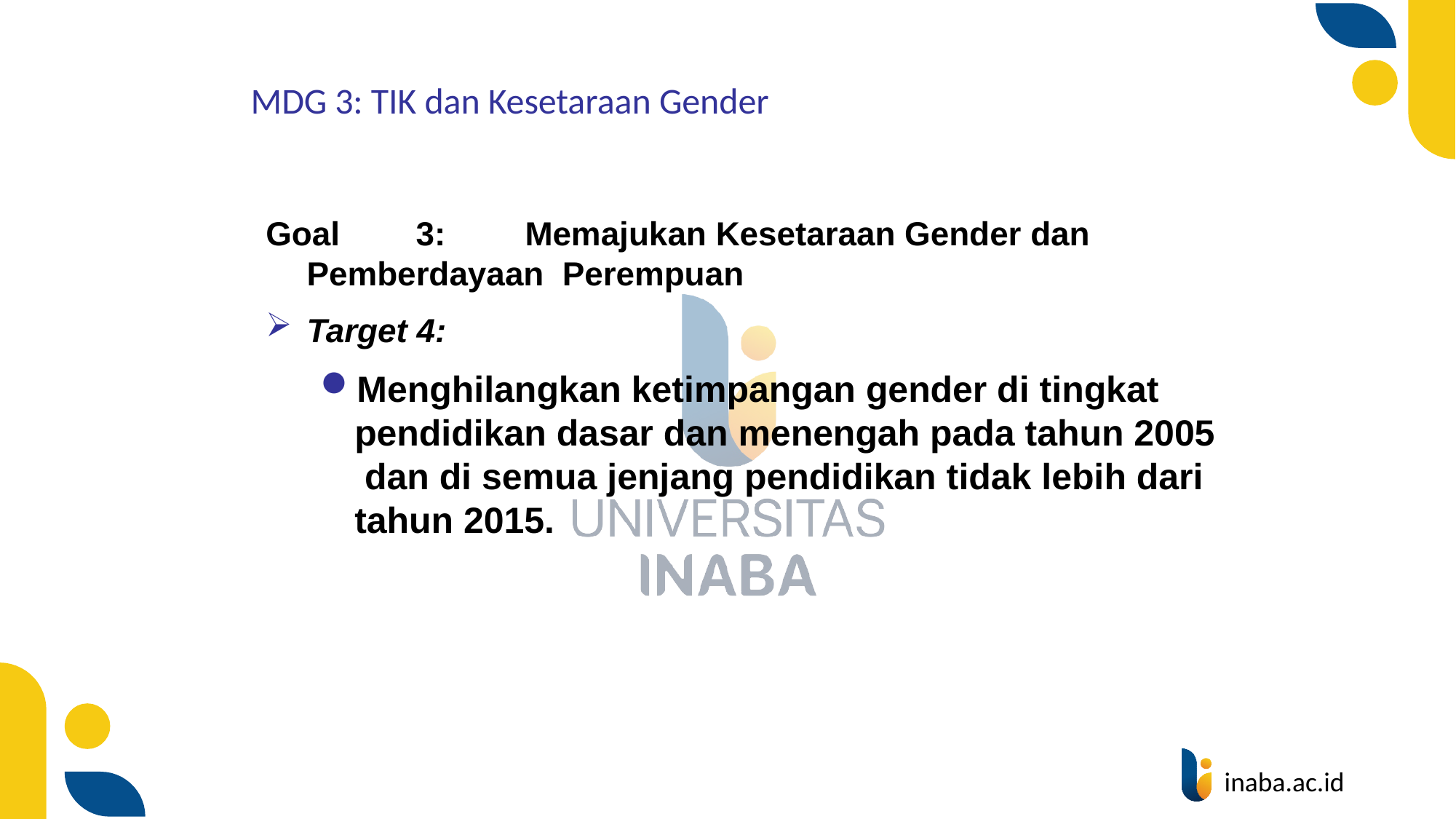

# MDG 3: TIK dan Kesetaraan Gender
Goal	3:	Memajukan Kesetaraan Gender dan Pemberdayaan  Perempuan
Target 4:
Menghilangkan ketimpangan gender di tingkat  pendidikan dasar dan menengah pada tahun 2005  dan di semua jenjang pendidikan tidak lebih dari  tahun 2015.